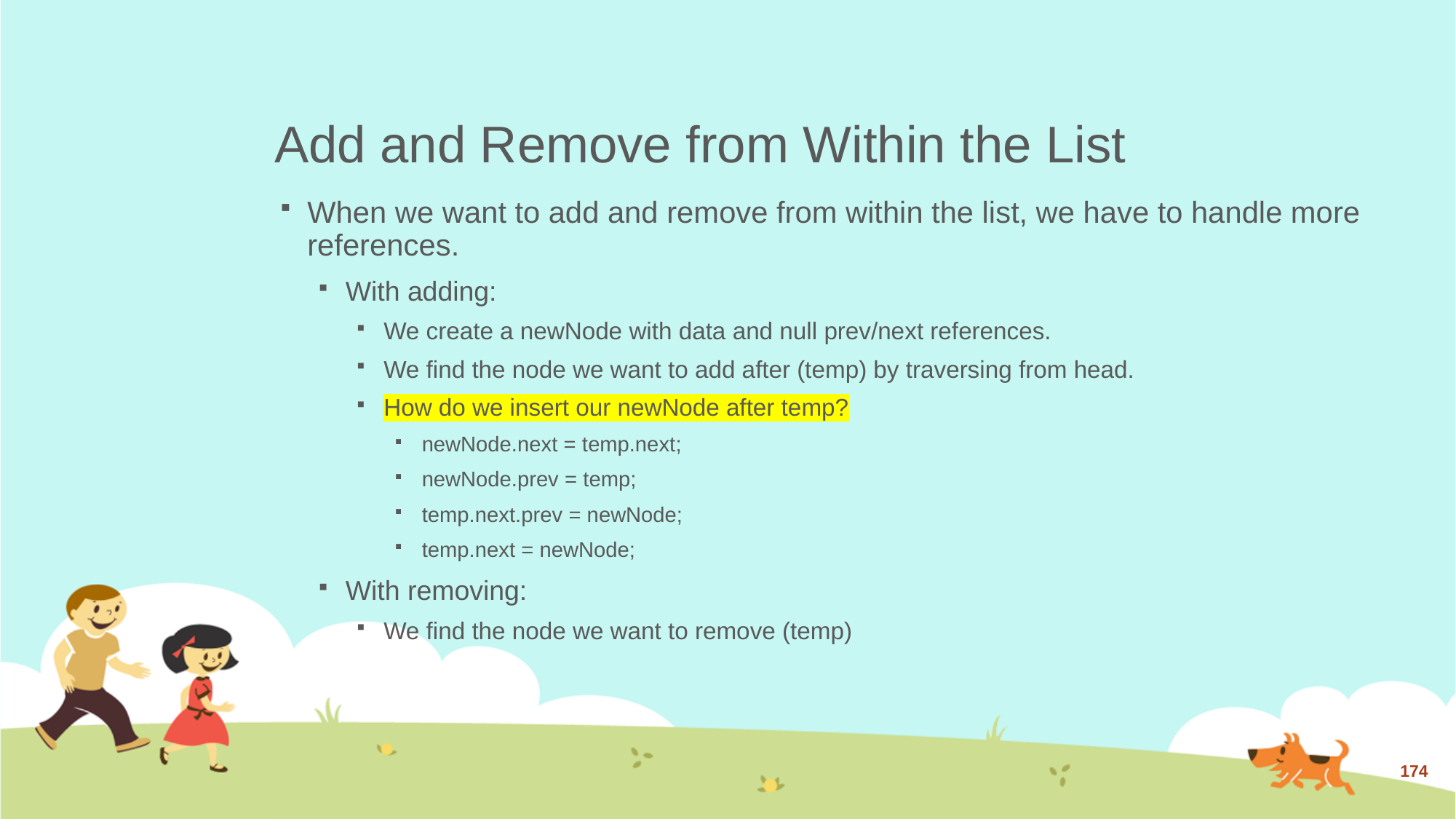

# Add and Remove from Within the List
When we want to add and remove from within the list, we have to handle more references.
With adding:
We create a newNode with data and null prev/next references.
We find the node we want to add after (temp) by traversing from head.
How do we insert our newNode after temp?
newNode.next = temp.next;
newNode.prev = temp;
temp.next.prev = newNode;
temp.next = newNode;
With removing:
We find the node we want to remove (temp)
174